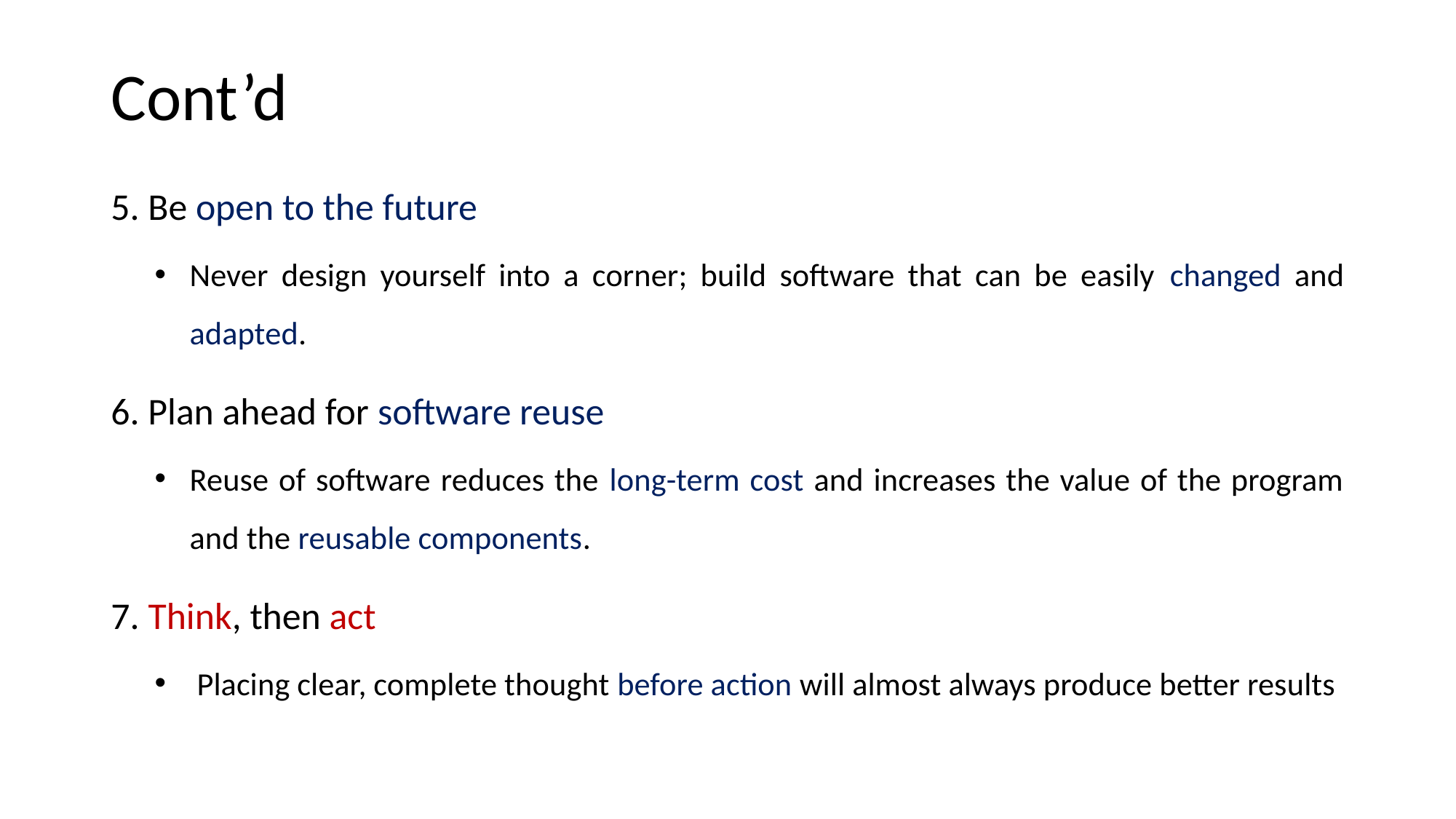

# Cont’d
5. Be open to the future
Never design yourself into a corner; build software that can be easily changed and adapted.
6. Plan ahead for software reuse
Reuse of software reduces the long-term cost and increases the value of the program and the reusable components.
7. Think, then act
 Placing clear, complete thought before action will almost always produce better results